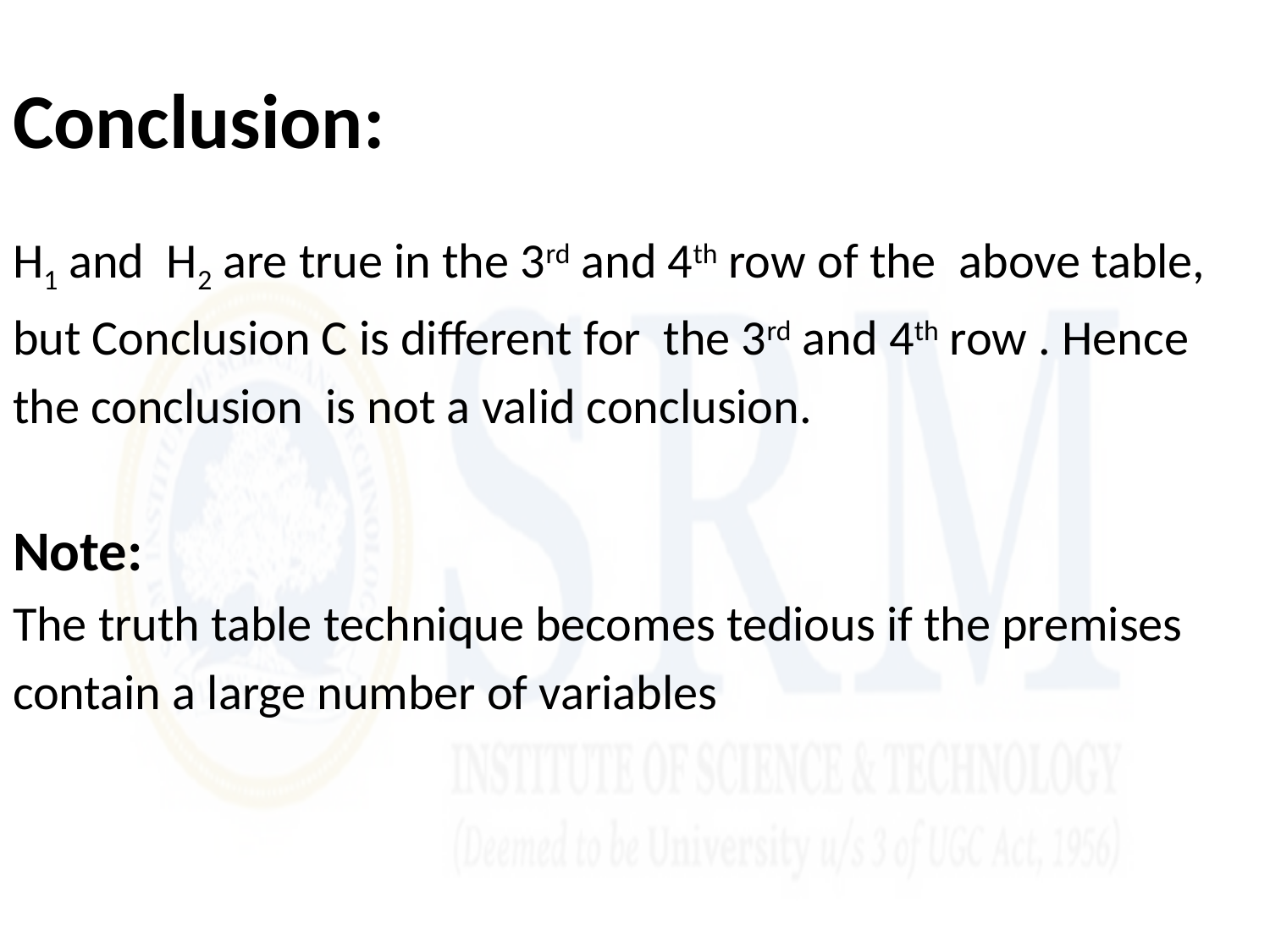

# Conclusion:
H1 and  H2 are true in the 3rd and 4th row of the  above table,
but Conclusion C is different for  the 3rd and 4th row . Hence
the conclusion  is not a valid conclusion.

Note:
The truth table technique becomes tedious if the premises
contain a large number of variables